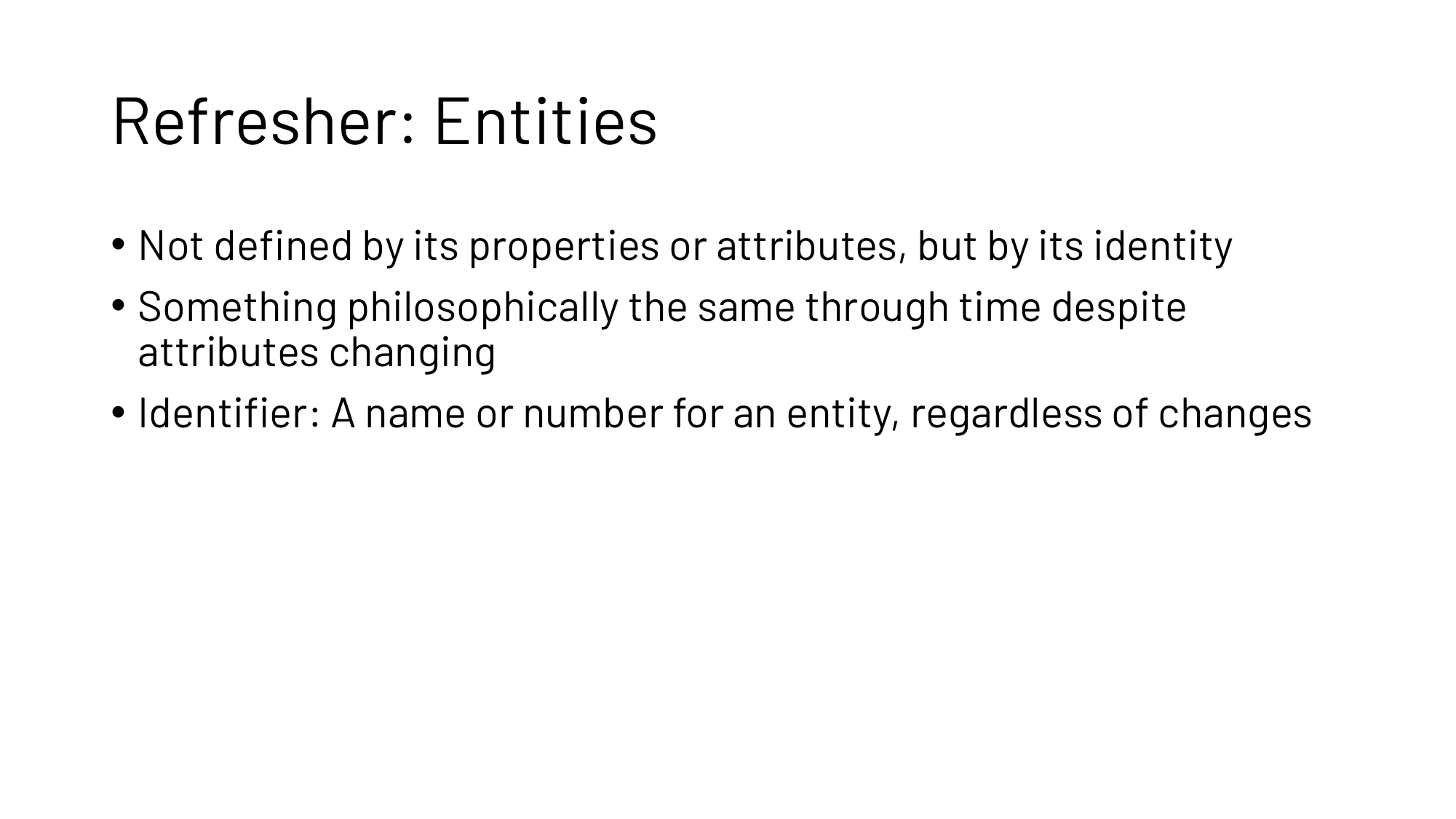

# Refresher: Entities
Not defined by its properties or attributes, but by its identity
Something philosophically the same through time despite attributes changing
Identifier: A name or number for an entity, regardless of changes